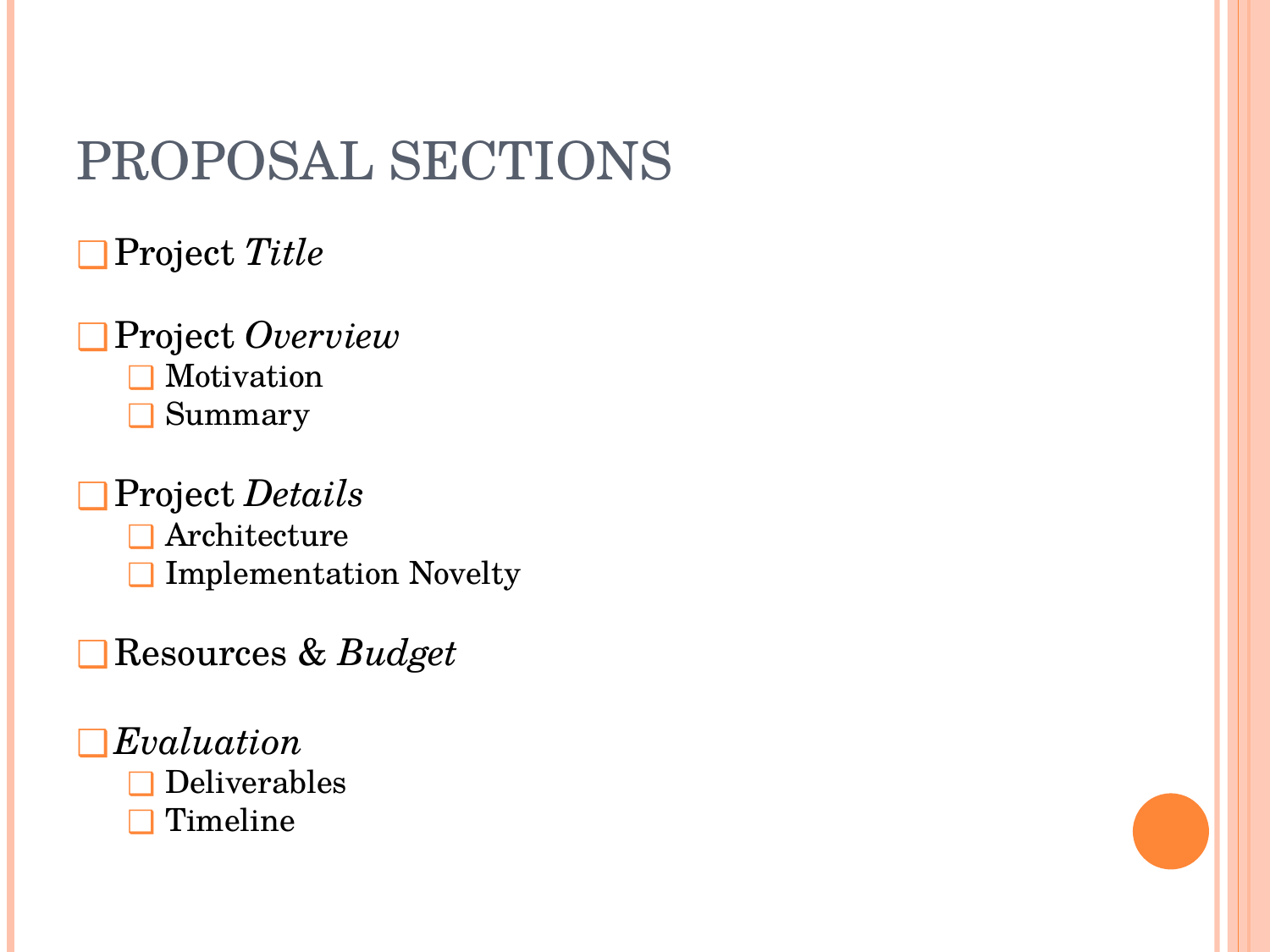

# Proposal Sections
Project Title

Project Overview
Motivation
Summary

Project Details
Architecture
Implementation Novelty

Resources & Budget

Evaluation
Deliverables
Timeline